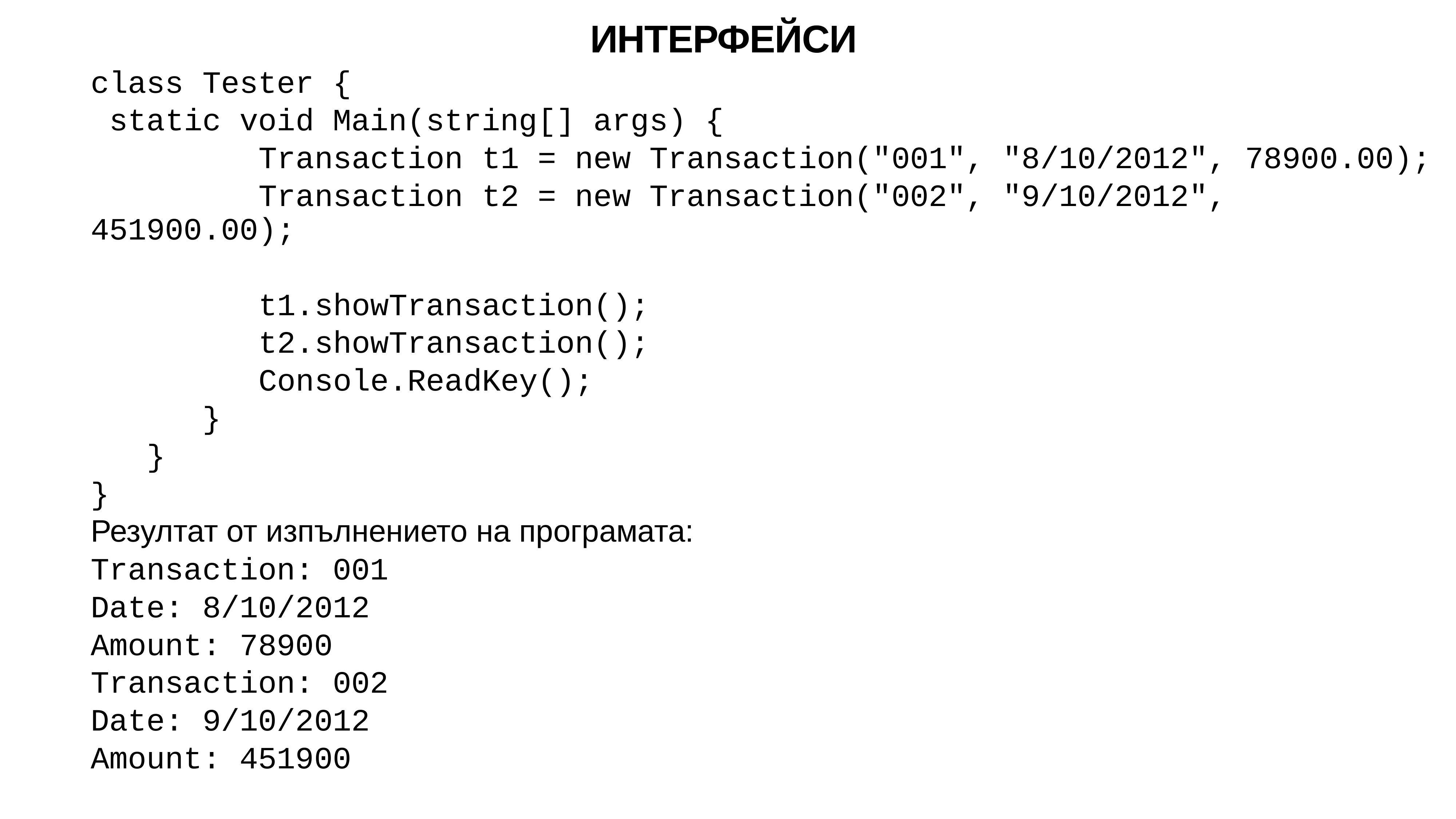

# ИНТЕРФЕЙСИ
class Tester {
 static void Main(string[] args) {
         Transaction t1 = new Transaction("001", "8/10/2012", 78900.00);
         Transaction t2 = new Transaction("002", "9/10/2012", 451900.00);

         t1.showTransaction();
         t2.showTransaction();
         Console.ReadKey();
      }
   }
}
Резултат от изпълнението на програмата:
Transaction: 001
Date: 8/10/2012
Amount: 78900
Transaction: 002
Date: 9/10/2012
Amount: 451900